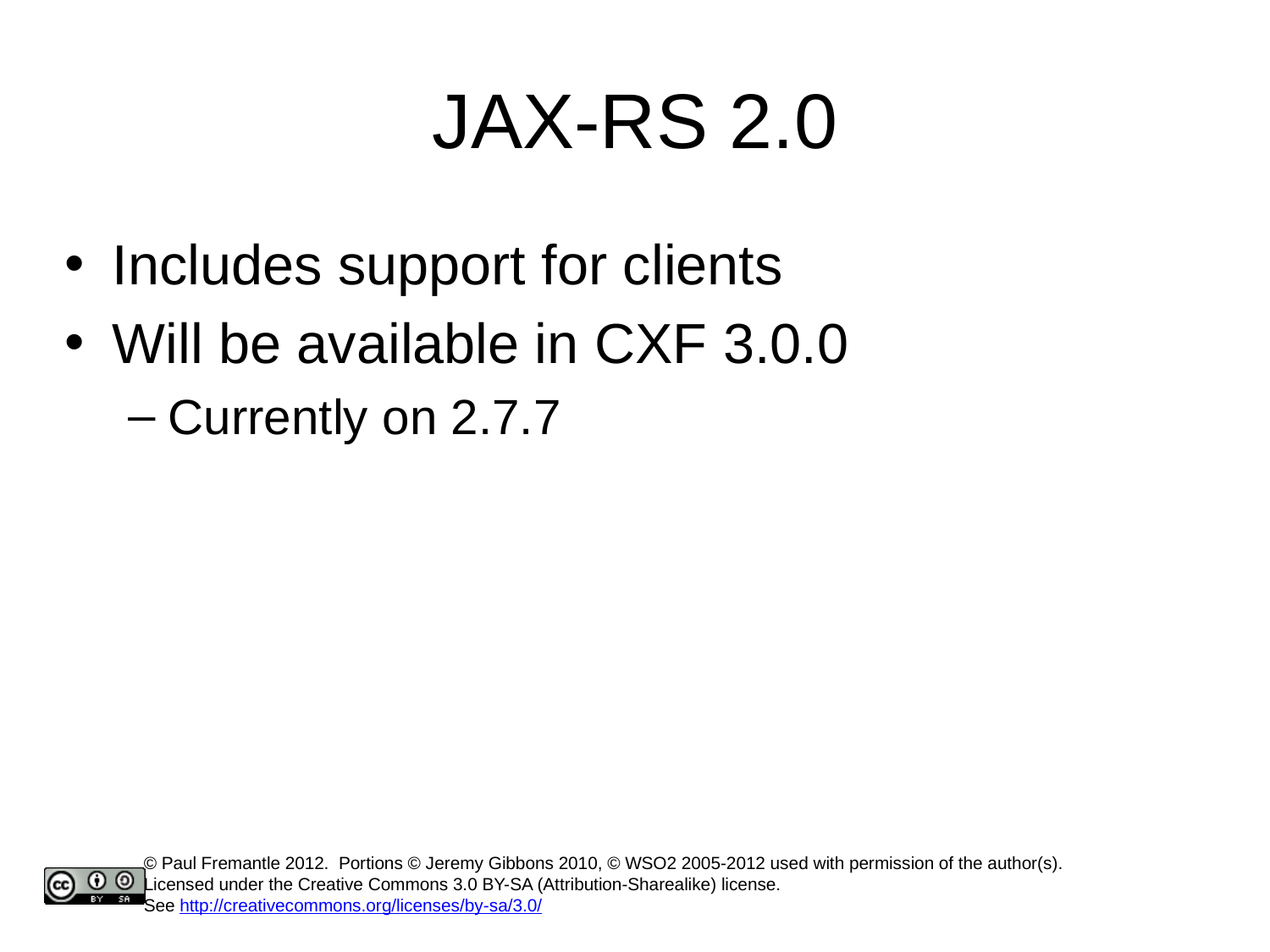

# JAX-RS 2.0
Includes support for clients
Will be available in CXF 3.0.0
Currently on 2.7.7